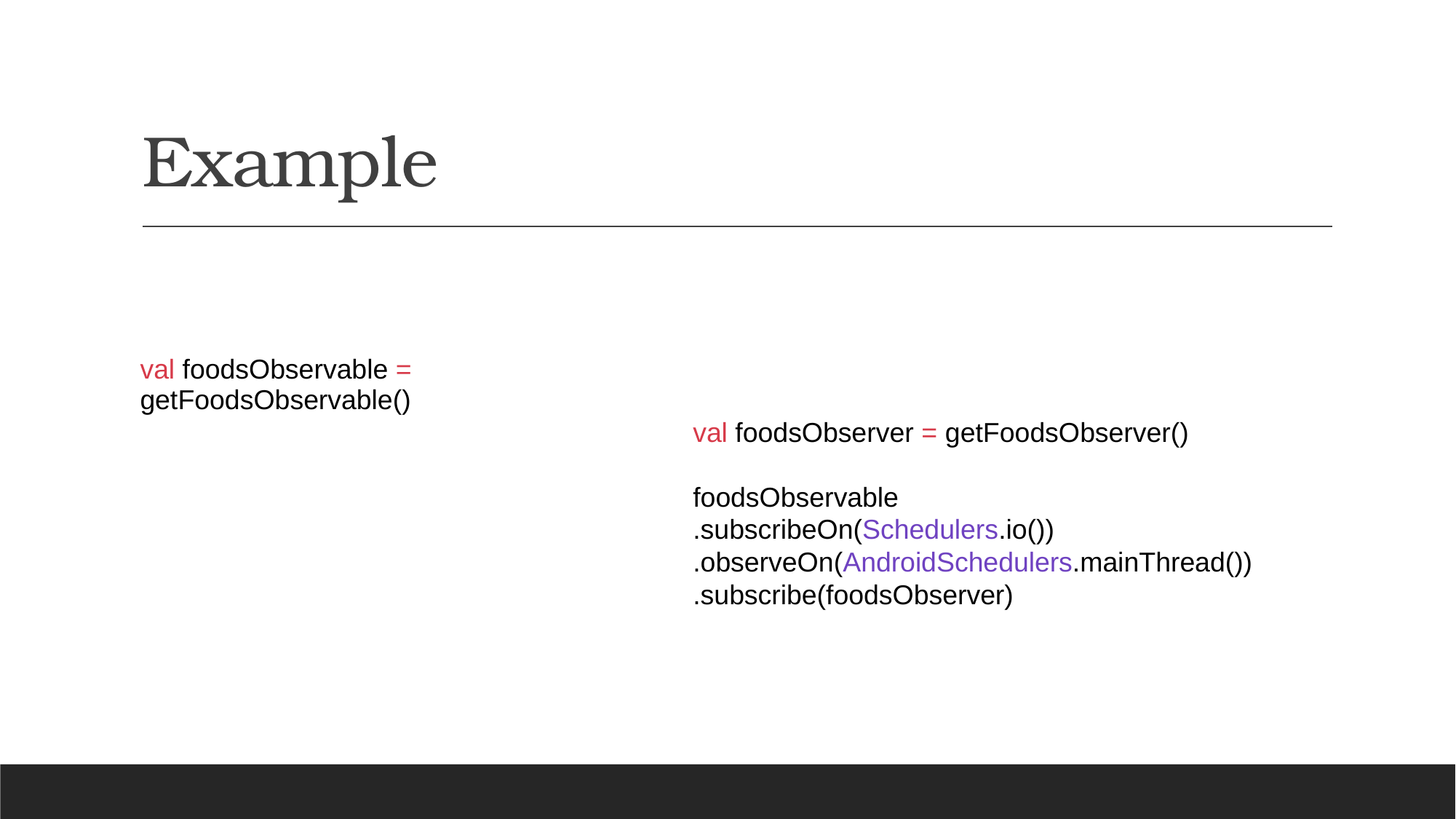

# Example
| val foodsObservable = getFoodsObservable() |  |
| --- | --- |
|  | val foodsObserver = getFoodsObserver() |
|  |  |
|  | foodsObservable |
|  | .subscribeOn(Schedulers.io()) |
|  | .observeOn(AndroidSchedulers.mainThread()) |
|  | .subscribe(foodsObserver) |